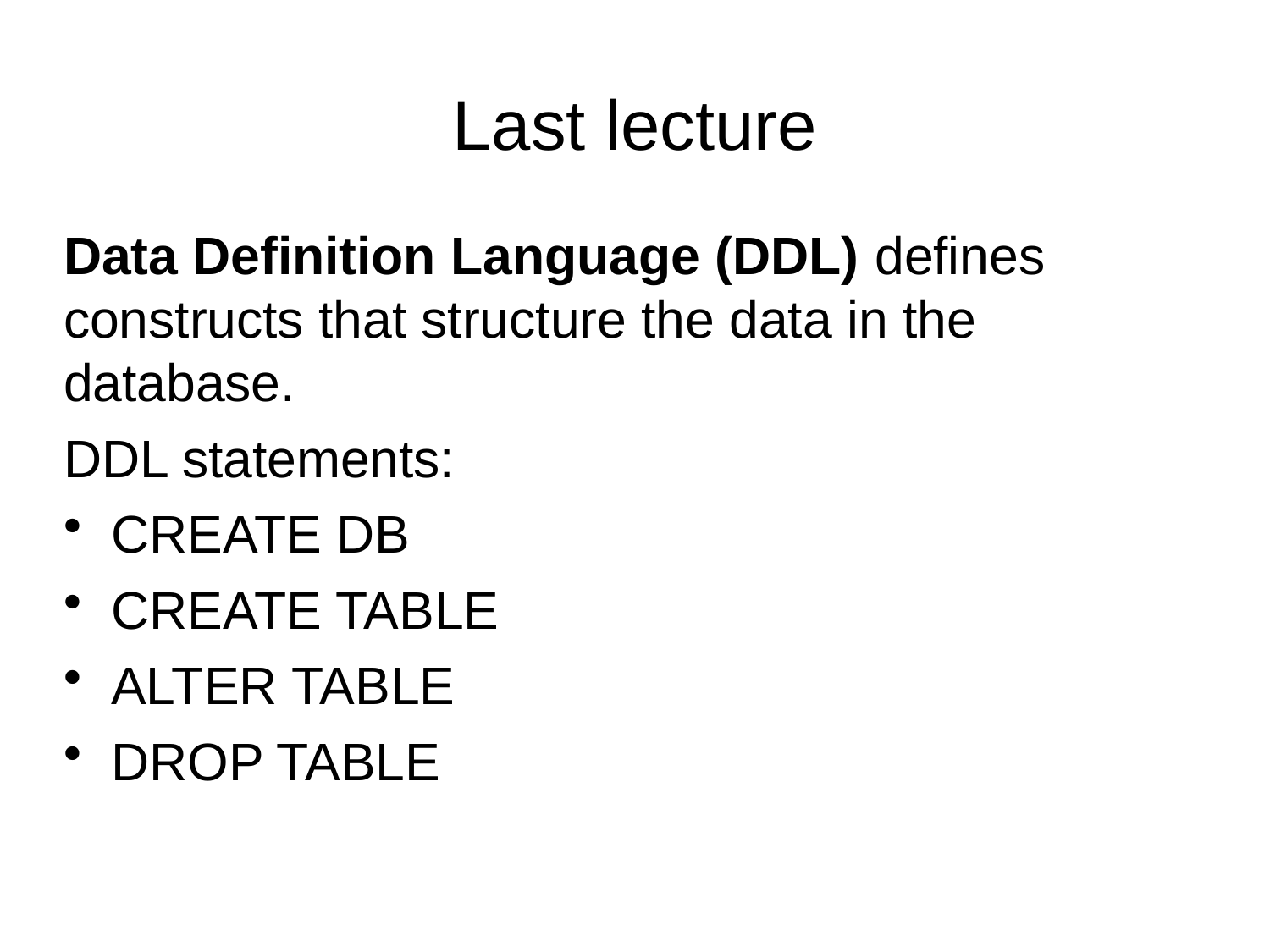

Last lecture
Data Definition Language (DDL) defines constructs that structure the data in the database.
DDL statements:
CREATE DB
CREATE TABLE
ALTER TABLE
DROP TABLE